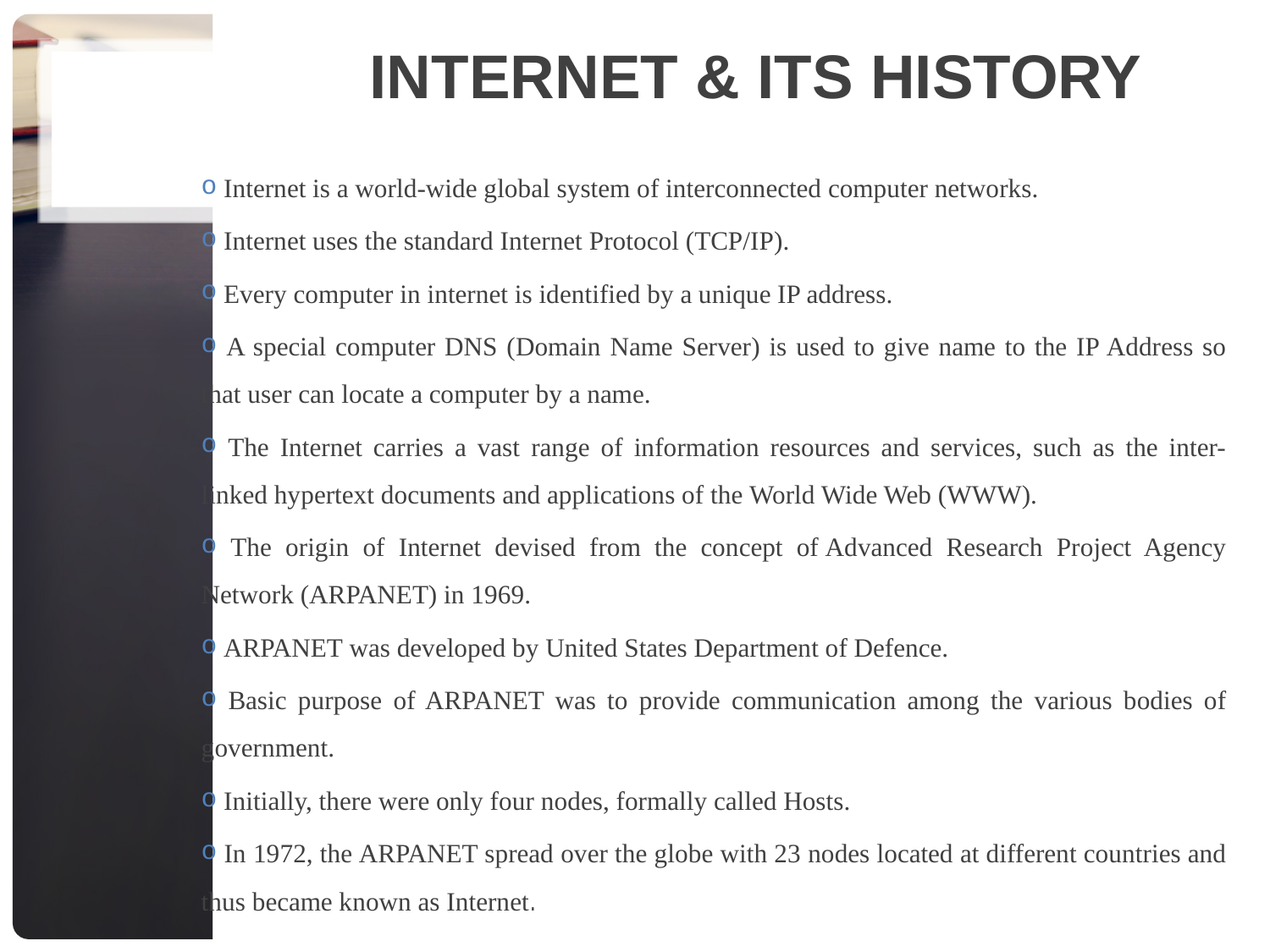

# Internet & Its History
 Internet is a world-wide global system of interconnected computer networks.
 Internet uses the standard Internet Protocol (TCP/IP).
 Every computer in internet is identified by a unique IP address.
 A special computer DNS (Domain Name Server) is used to give name to the IP Address so that user can locate a computer by a name.
 The Internet carries a vast range of information resources and services, such as the inter-linked hypertext documents and applications of the World Wide Web (WWW).
 The origin of Internet devised from the concept of Advanced Research Project Agency Network (ARPANET) in 1969.
 ARPANET was developed by United States Department of Defence.
 Basic purpose of ARPANET was to provide communication among the various bodies of government.
 Initially, there were only four nodes, formally called Hosts.
 In 1972, the ARPANET spread over the globe with 23 nodes located at different countries and thus became known as Internet.